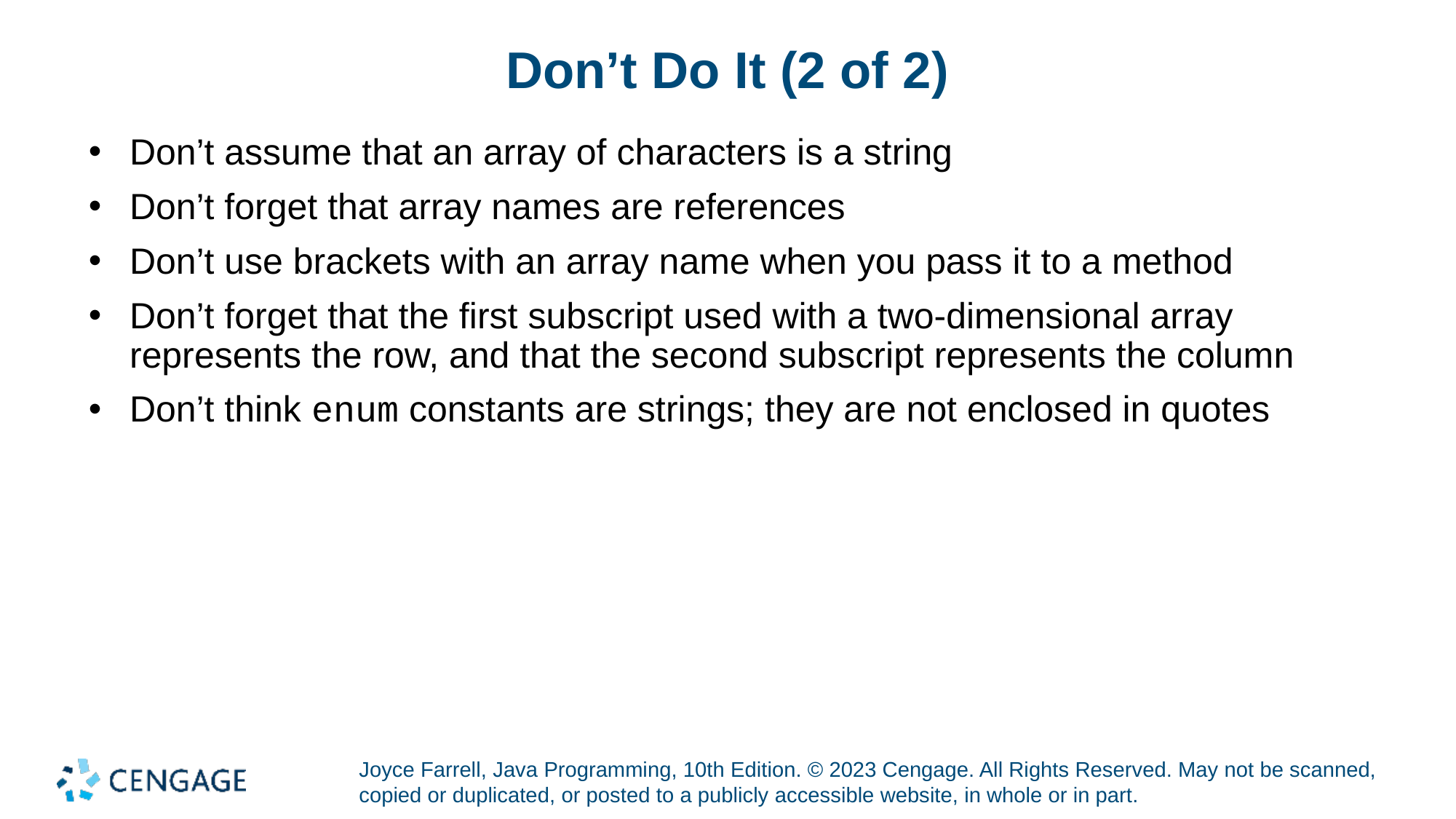

# Don’t Do It (2 of 2)
Don’t assume that an array of characters is a string
Don’t forget that array names are references
Don’t use brackets with an array name when you pass it to a method
Don’t forget that the first subscript used with a two-dimensional array represents the row, and that the second subscript represents the column
Don’t think enum constants are strings; they are not enclosed in quotes